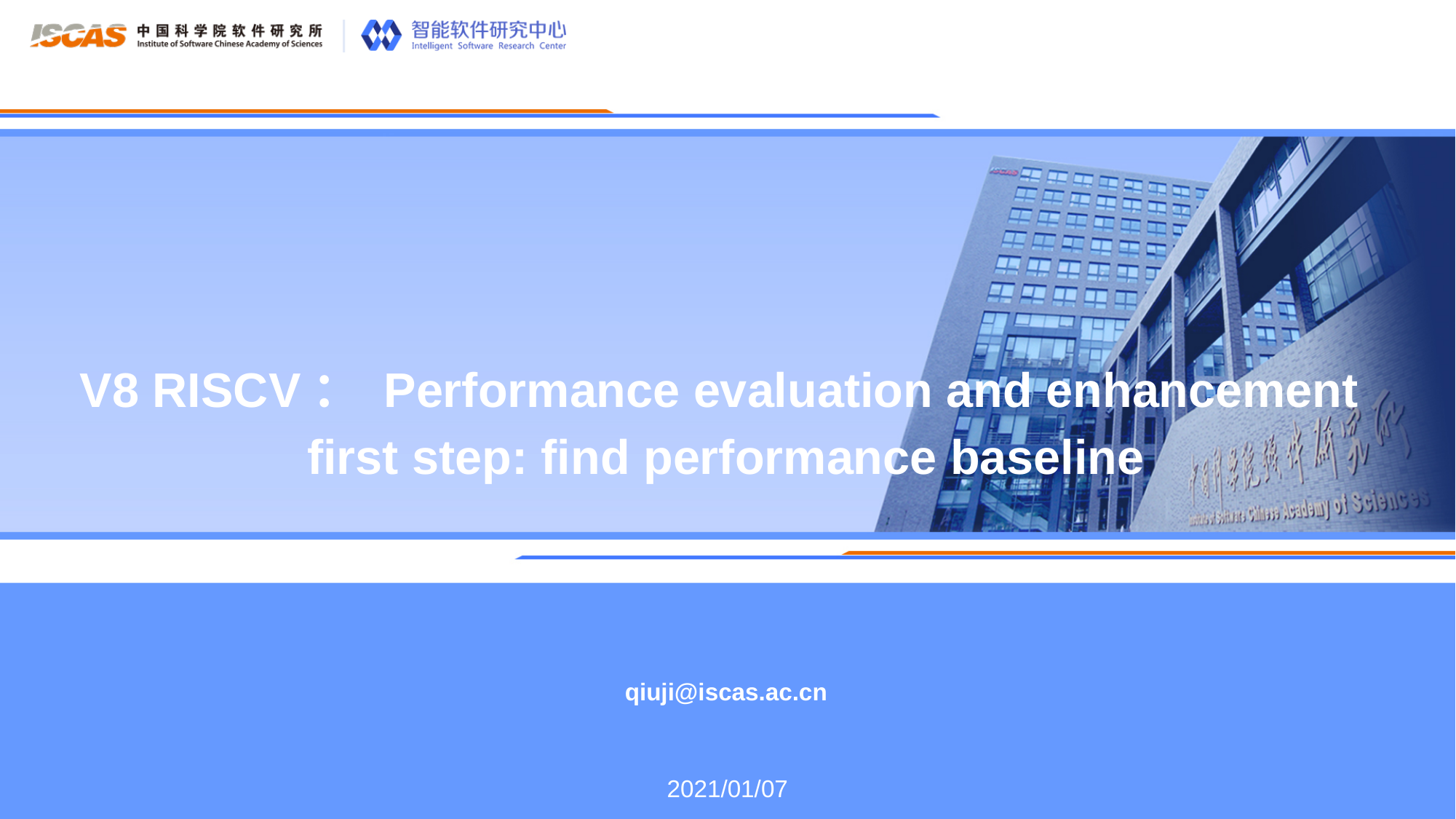

V8 RISCV： Performance evaluation and enhancement
first step: find performance baseline
qiuji@iscas.ac.cn
2021/01/07